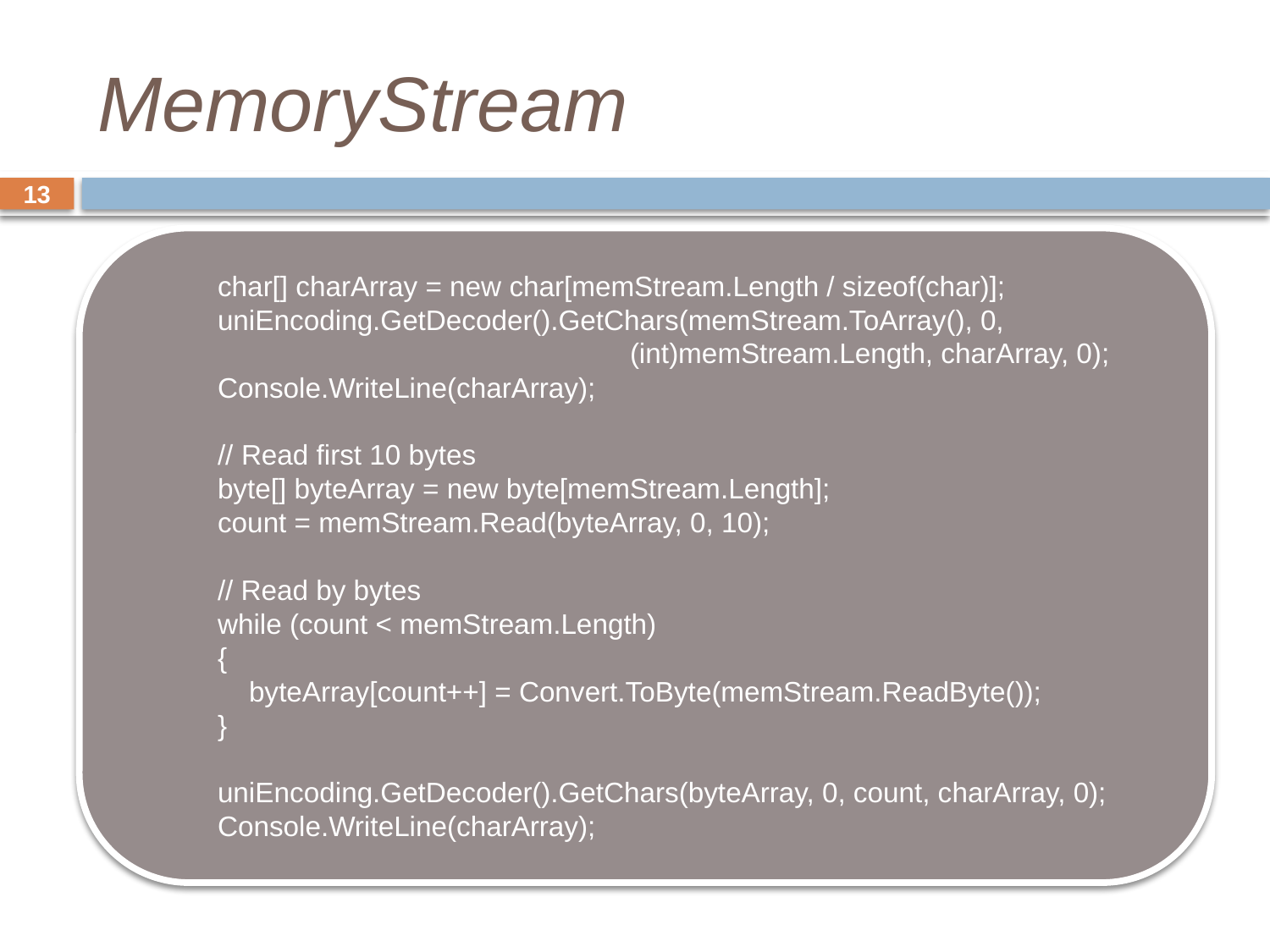

# MemoryStream
13
            char[] charArray = new char[memStream.Length / sizeof(char)];
            uniEncoding.GetDecoder().GetChars(memStream.ToArray(), 0,              				                (int)memStream.Length, charArray, 0);
            Console.WriteLine(charArray);

            // Read first 10 bytes
            byte[] byteArray = new byte[memStream.Length];
            count = memStream.Read(byteArray, 0, 10);

            // Read by bytes
            while (count < memStream.Length)
            {
                byteArray[count++] = Convert.ToByte(memStream.ReadByte());
            }

            uniEncoding.GetDecoder().GetChars(byteArray, 0, count, charArray, 0);
            Console.WriteLine(charArray);